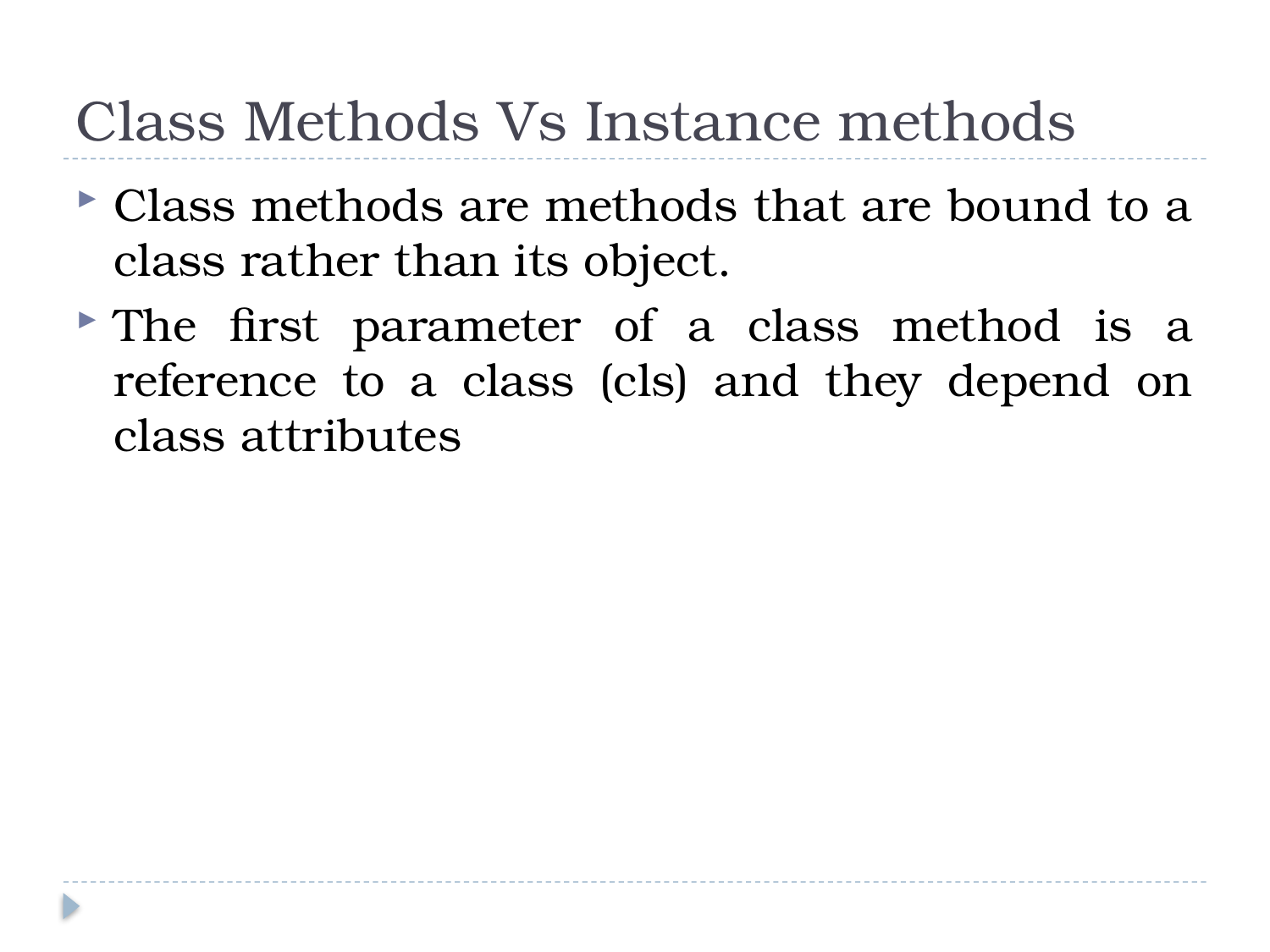

# Class Methods Vs Instance methods
Class methods are methods that are bound to a class rather than its object.
The first parameter of a class method is a reference to a class (cls) and they depend on class attributes